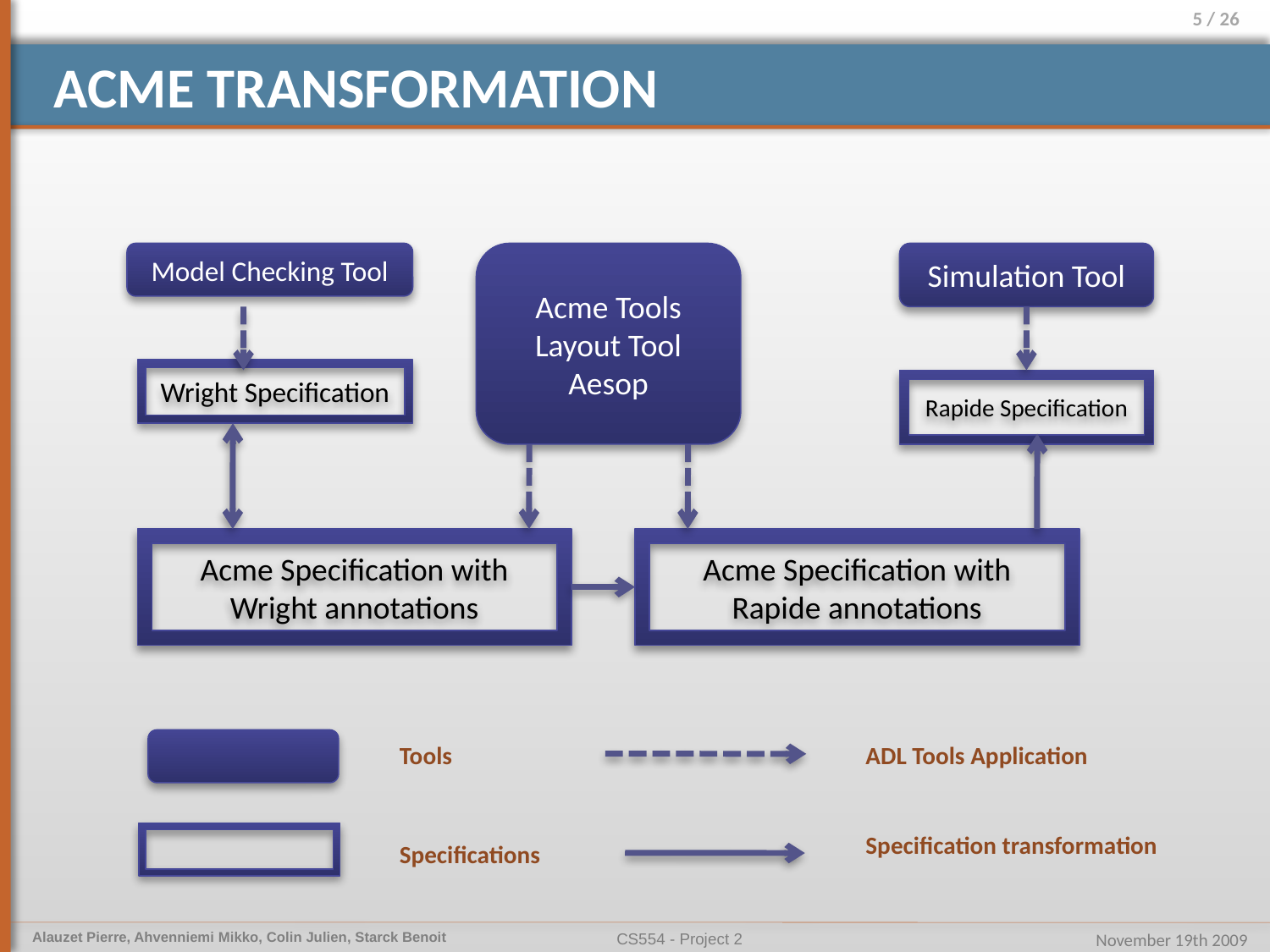

# Acme transformation

Model Checking Tool
Acme Tools Layout Tool Aesop
Simulation Tool
Wright Specification
Rapide Specification
Acme Specification with Wright annotations
Acme Specification with Rapide annotations

Tools
ADL Tools Application

Specification transformation
Specifications